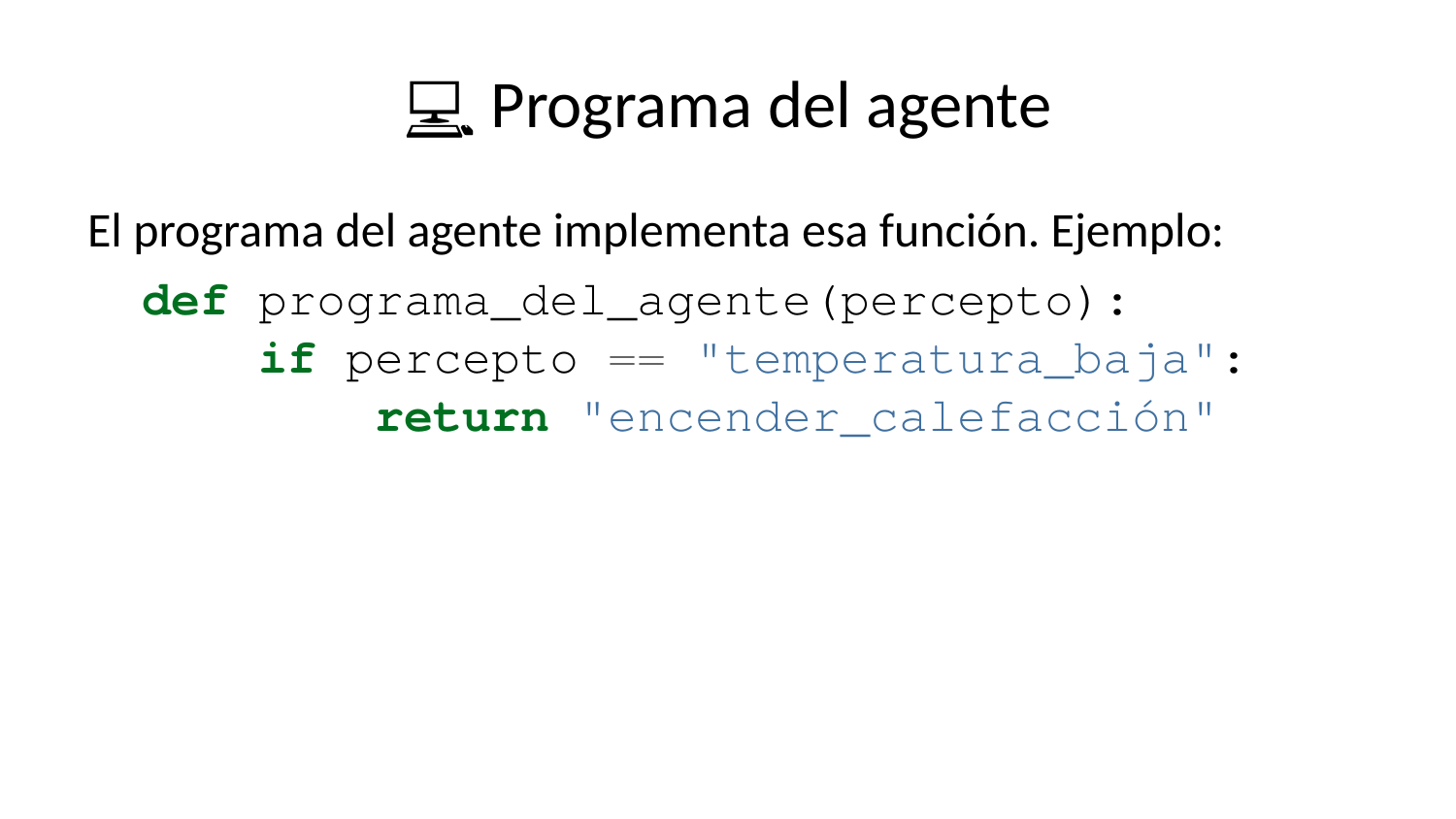

# 💻 Programa del agente
El programa del agente implementa esa función. Ejemplo:
def programa_del_agente(percepto):
    if percepto == "temperatura_baja":
        return "encender_calefacción"